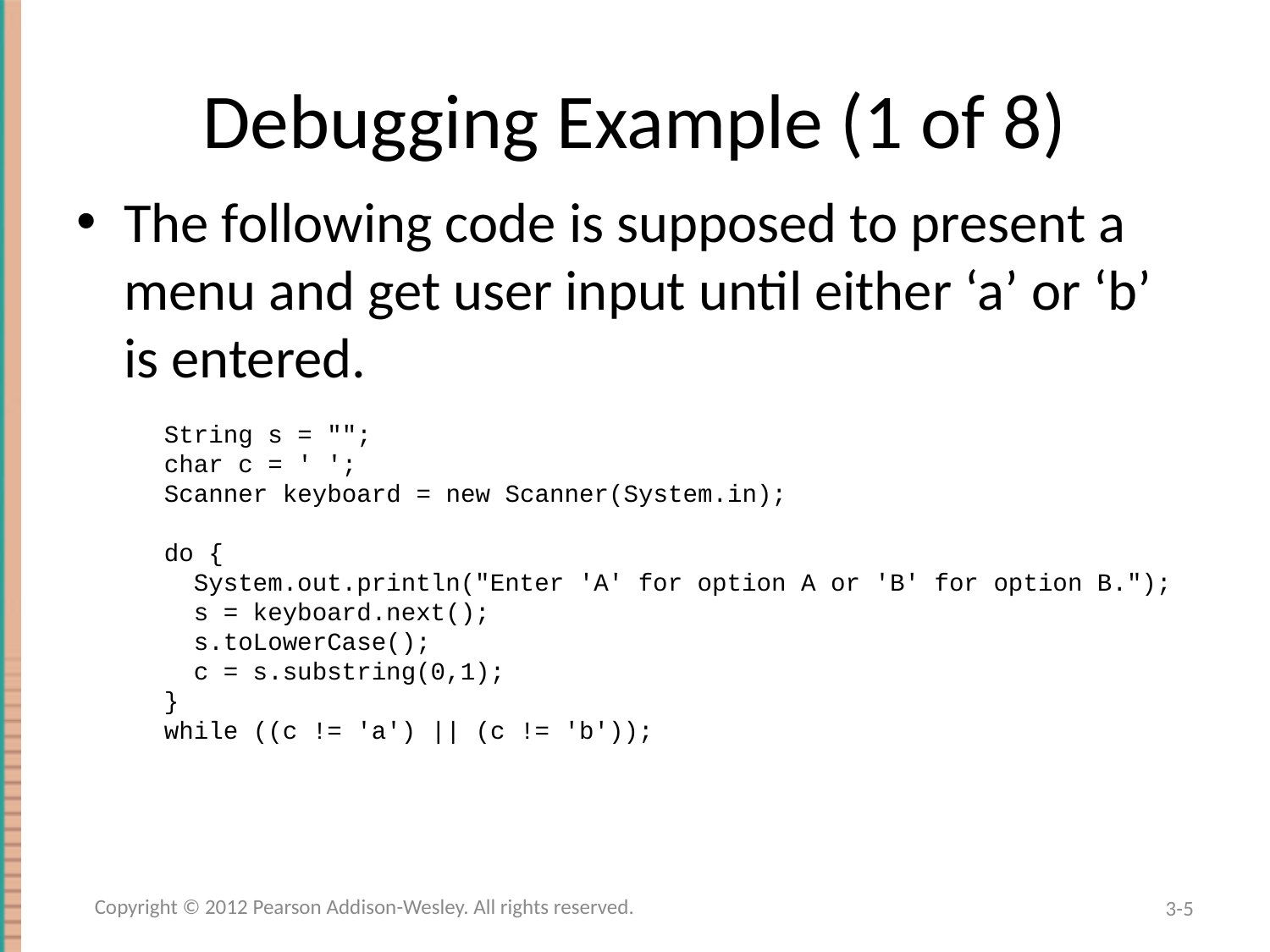

# Debugging Example (1 of 8)
The following code is supposed to present a menu and get user input until either ‘a’ or ‘b’ is entered.
String s = "";
char c = ' ';
Scanner keyboard = new Scanner(System.in);

do {
  System.out.println("Enter 'A' for option A or 'B' for option B.");
  s = keyboard.next();
  s.toLowerCase();
  c = s.substring(0,1);
}
while ((c != 'a') || (c != 'b'));

Copyright © 2012 Pearson Addison-Wesley. All rights reserved.
3-5